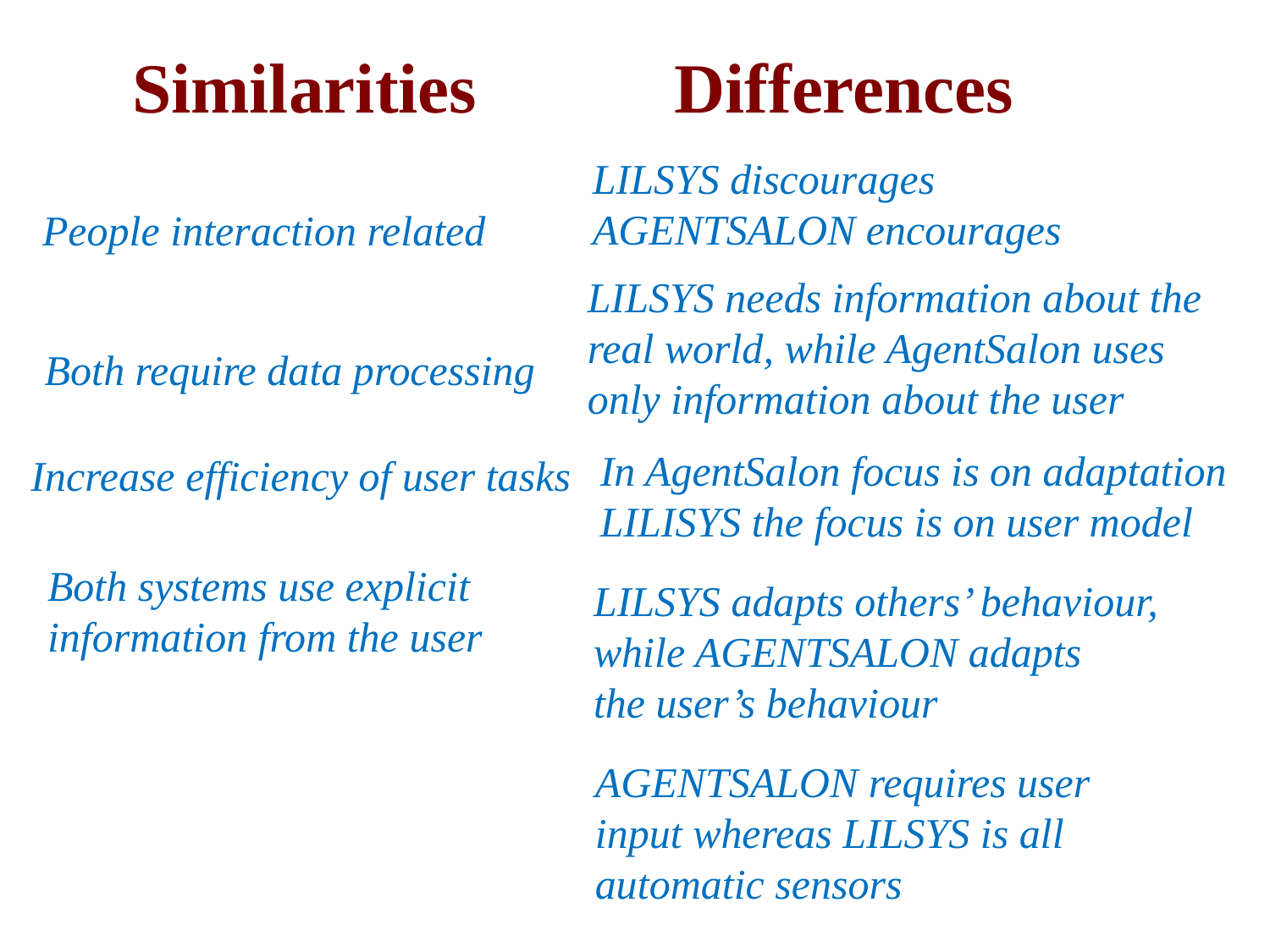

Differences
# Similarities
LILSYS discourages
AGENTSALON encourages
People interaction related
LILSYS needs information about the real world, while AgentSalon uses only information about the user
Both require data processing
In AgentSalon focus is on adaptation
LILISYS the focus is on user model
Increase efficiency of user tasks
Both systems use explicit information from the user
LILSYS adapts others’ behaviour,
while AGENTSALON adapts
the user’s behaviour
AGENTSALON requires user input whereas LILSYS is all automatic sensors